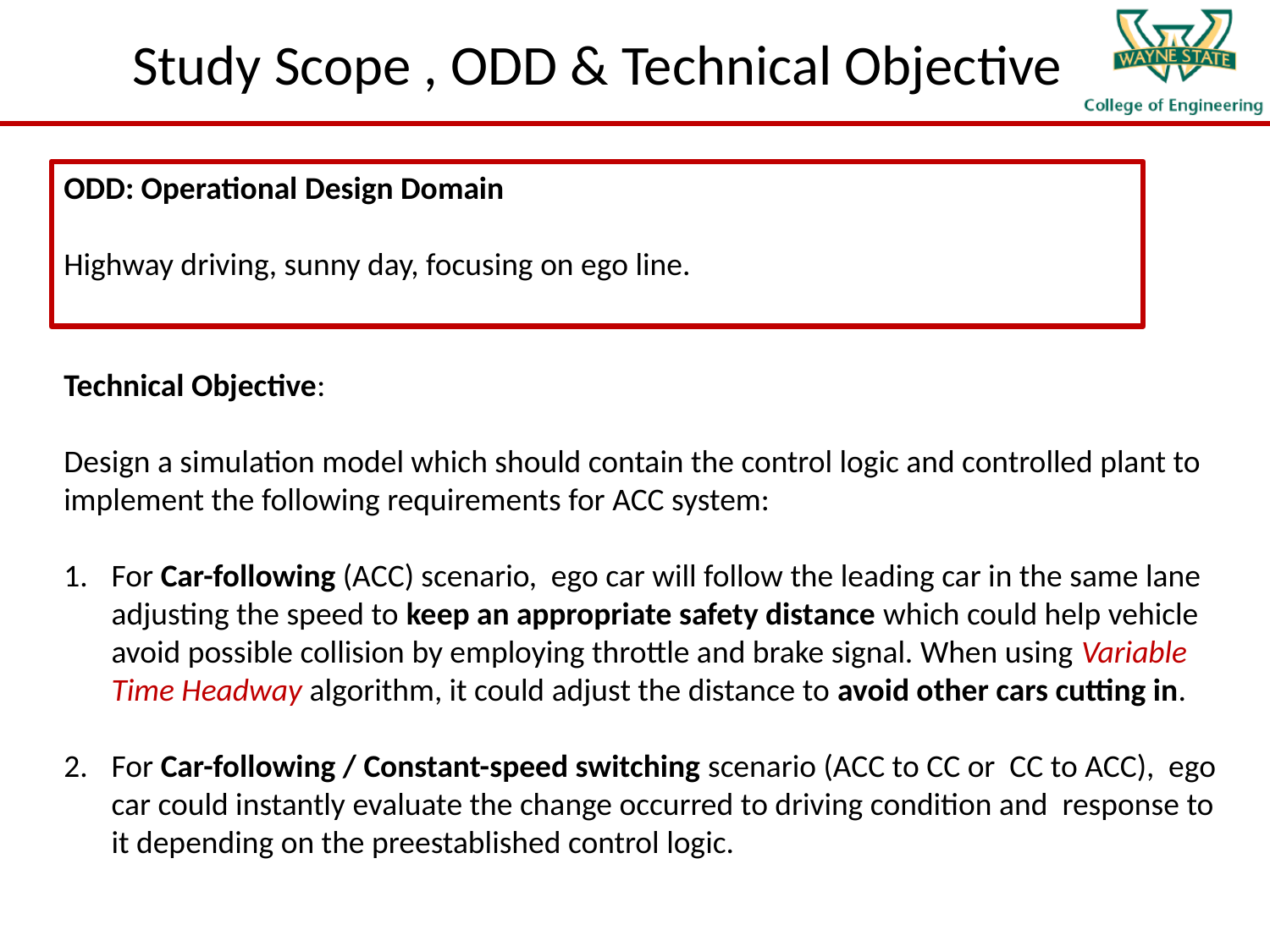

Study Scope , ODD & Technical Objective
ODD: Operational Design Domain

Highway driving, sunny day, focusing on ego line.

Technical Objective:

Design a simulation model which should contain the control logic and controlled plant to implement the following requirements for ACC system:

For Car-following (ACC) scenario,  ego car will follow the leading car in the same lane adjusting the speed to keep an appropriate safety distance which could help vehicle avoid possible collision by employing throttle and brake signal. When using Variable Time Headway algorithm, it could adjust the distance to avoid other cars cutting in.

For Car-following / Constant-speed switching scenario (ACC to CC or  CC to ACC),  ego car could instantly evaluate the change occurred to driving condition and  response to it depending on the preestablished control logic.